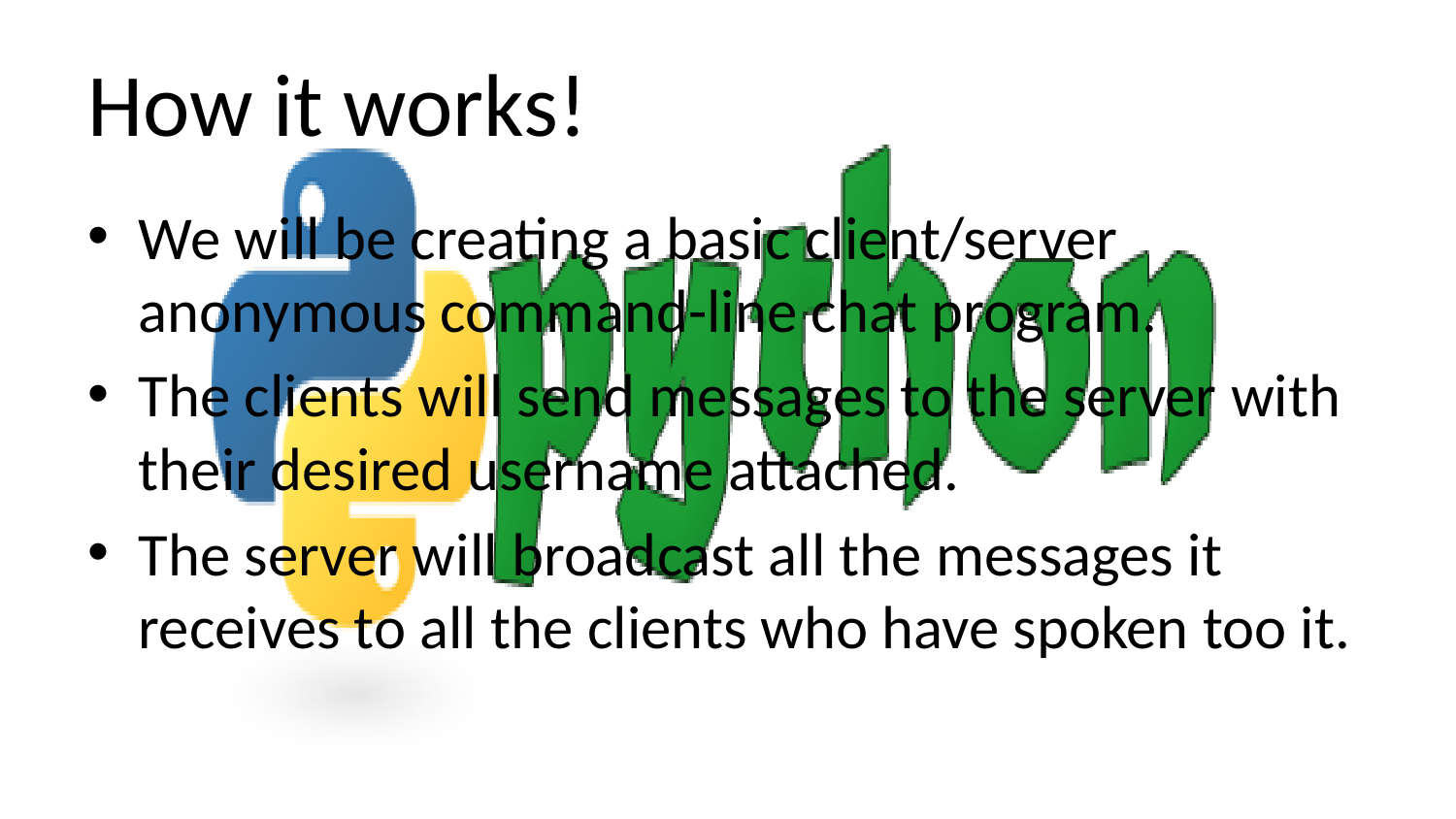

# How it works!
We will be creating a basic client/server anonymous command-line chat program.
The clients will send messages to the server with their desired username attached.
The server will broadcast all the messages it receives to all the clients who have spoken too it.